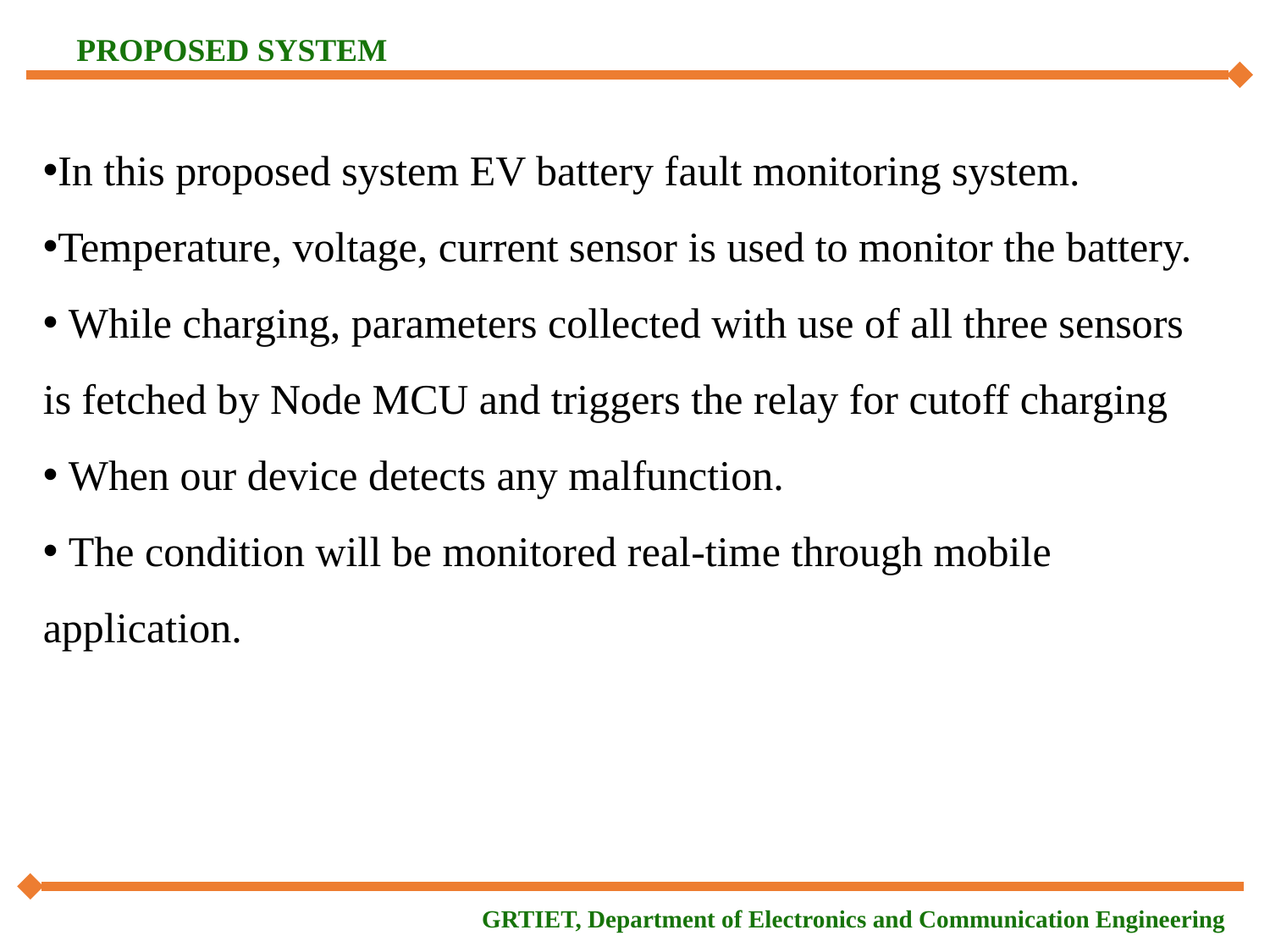

PROPOSED SYSTEM
In this proposed system EV battery fault monitoring system.
Temperature, voltage, current sensor is used to monitor the battery.
 While charging, parameters collected with use of all three sensors is fetched by Node MCU and triggers the relay for cutoff charging
 When our device detects any malfunction.
 The condition will be monitored real-time through mobile application.

GRTIET, Department of Electronics and Communication Engineering